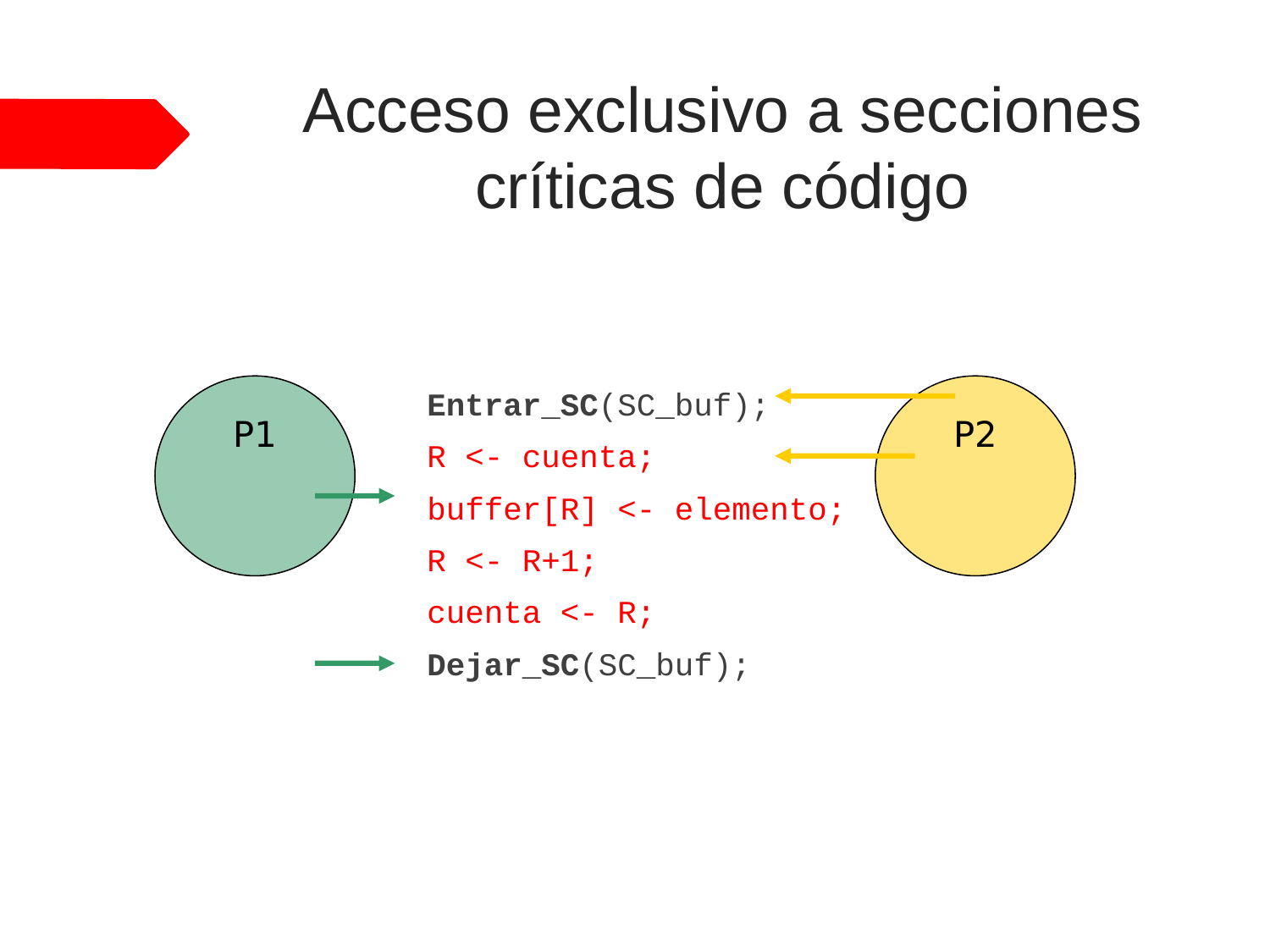

# Acceso exclusivo a secciones críticas de código
P1

Entrar_SC(SC_buf);
R <- cuenta;
buffer[R] <- elemento;
R <- R+1;
cuenta <- R;
Dejar_SC(SC_buf);
P2